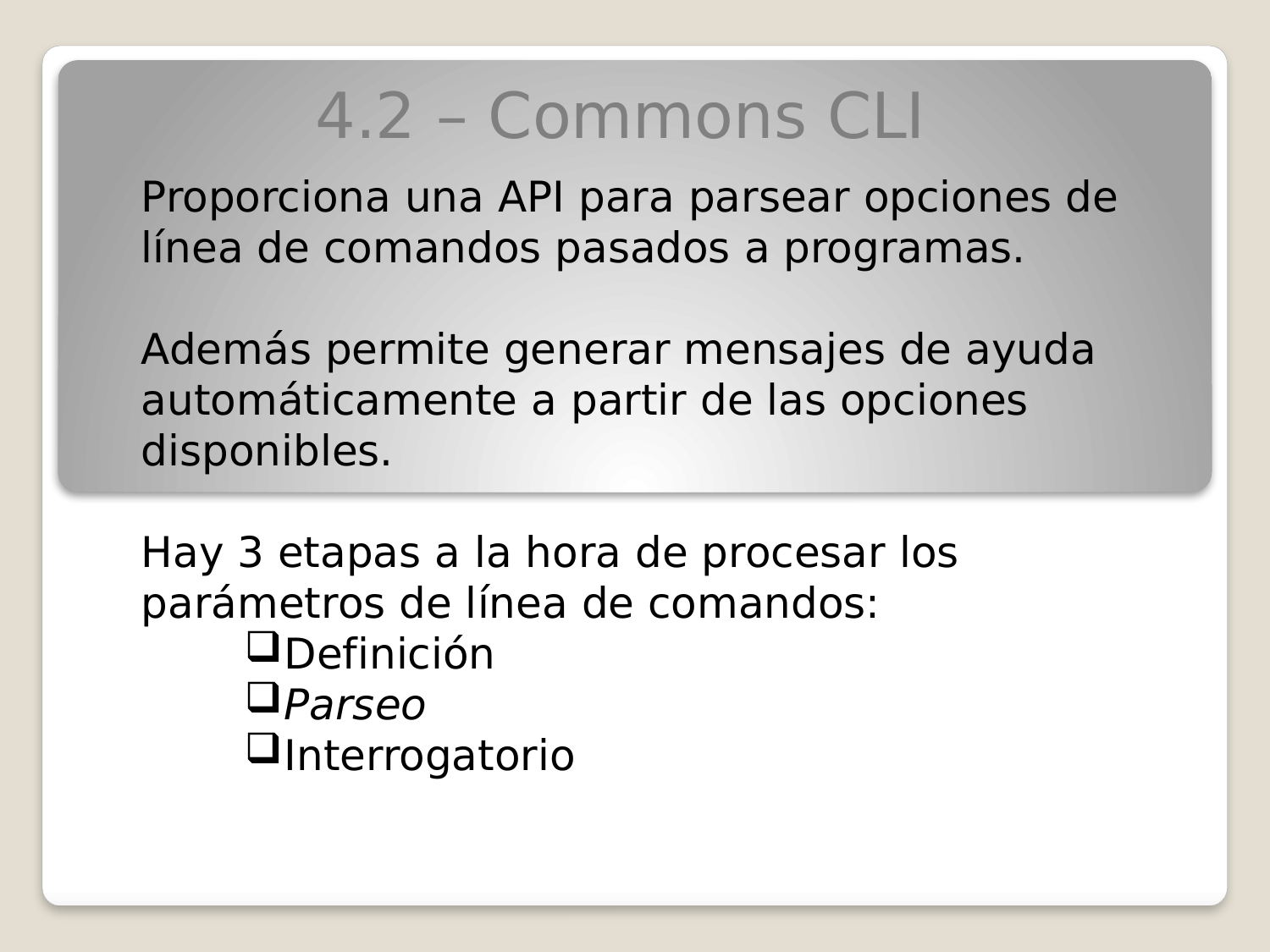

4.2 – Commons CLI
Proporciona una API para parsear opciones de línea de comandos pasados a programas.

Además permite generar mensajes de ayuda automáticamente a partir de las opciones disponibles.

Hay 3 etapas a la hora de procesar los parámetros de línea de comandos:
Definición
Parseo
Interrogatorio